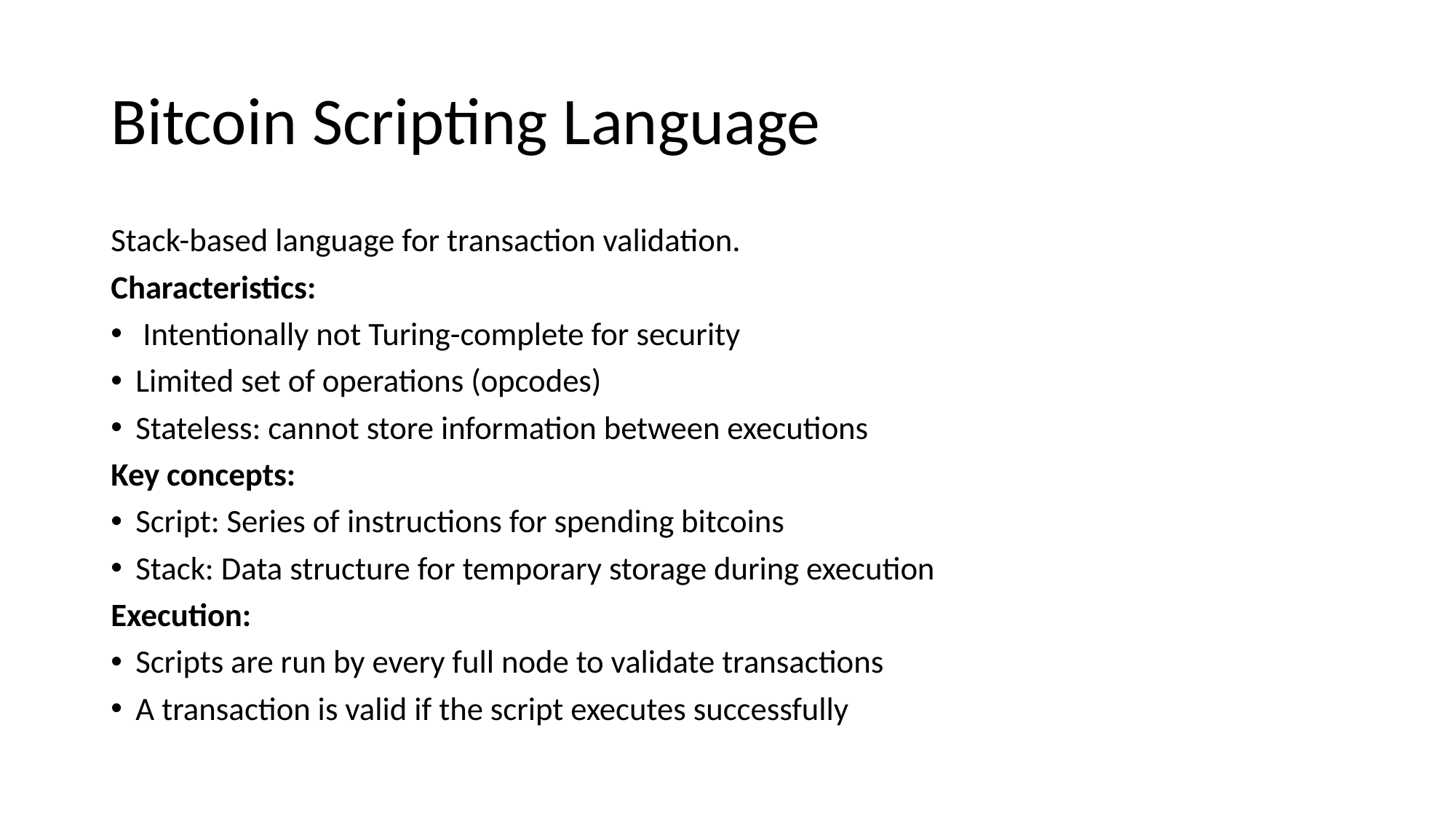

# Bitcoin Scripting Language
Stack-based language for transaction validation.
Characteristics:
 Intentionally not Turing-complete for security
Limited set of operations (opcodes)
Stateless: cannot store information between executions
Key concepts:
Script: Series of instructions for spending bitcoins
Stack: Data structure for temporary storage during execution
Execution:
Scripts are run by every full node to validate transactions
A transaction is valid if the script executes successfully